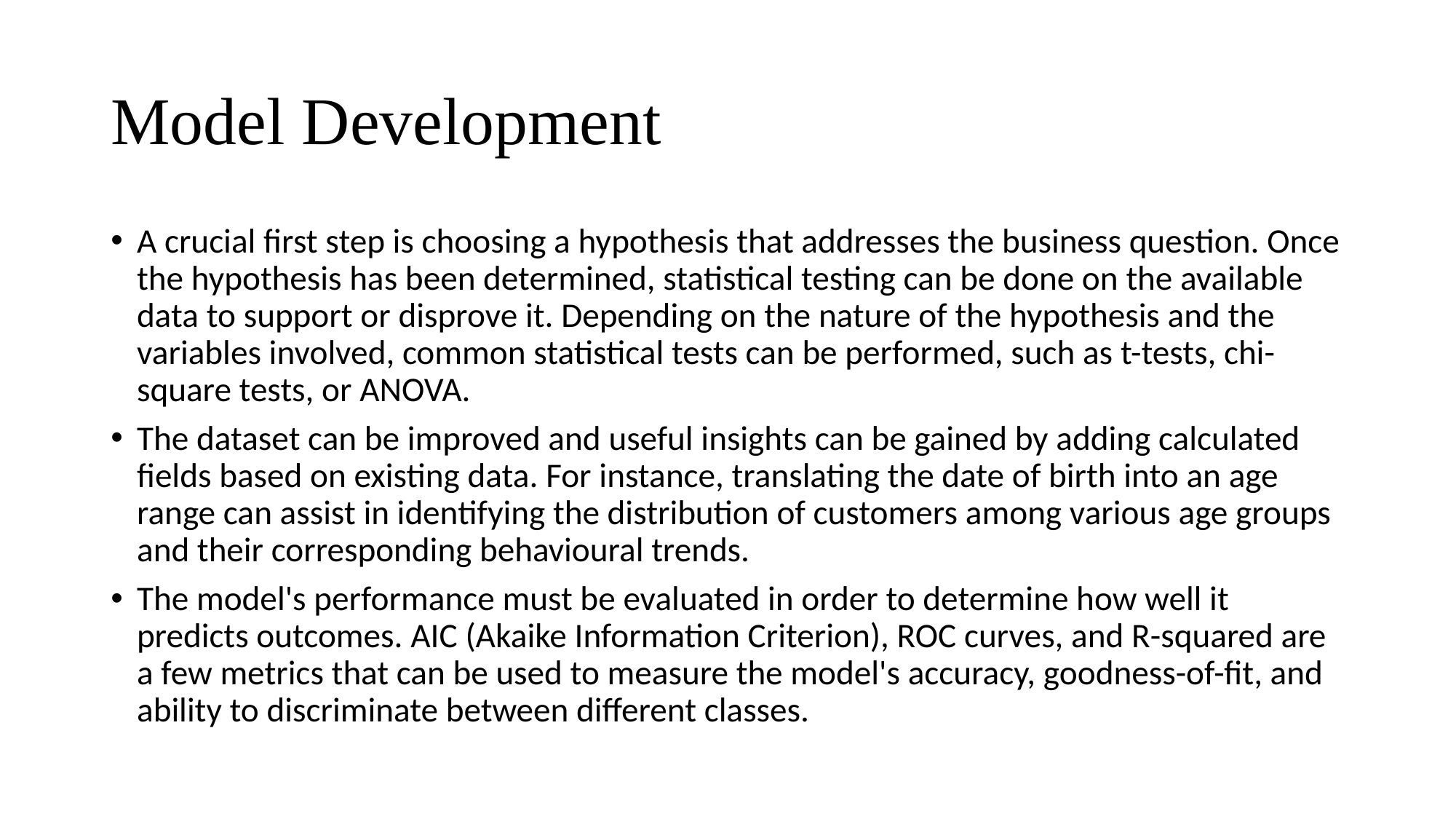

# Model Development
A crucial first step is choosing a hypothesis that addresses the business question. Once the hypothesis has been determined, statistical testing can be done on the available data to support or disprove it. Depending on the nature of the hypothesis and the variables involved, common statistical tests can be performed, such as t-tests, chi-square tests, or ANOVA.
The dataset can be improved and useful insights can be gained by adding calculated fields based on existing data. For instance, translating the date of birth into an age range can assist in identifying the distribution of customers among various age groups and their corresponding behavioural trends.
The model's performance must be evaluated in order to determine how well it predicts outcomes. AIC (Akaike Information Criterion), ROC curves, and R-squared are a few metrics that can be used to measure the model's accuracy, goodness-of-fit, and ability to discriminate between different classes.